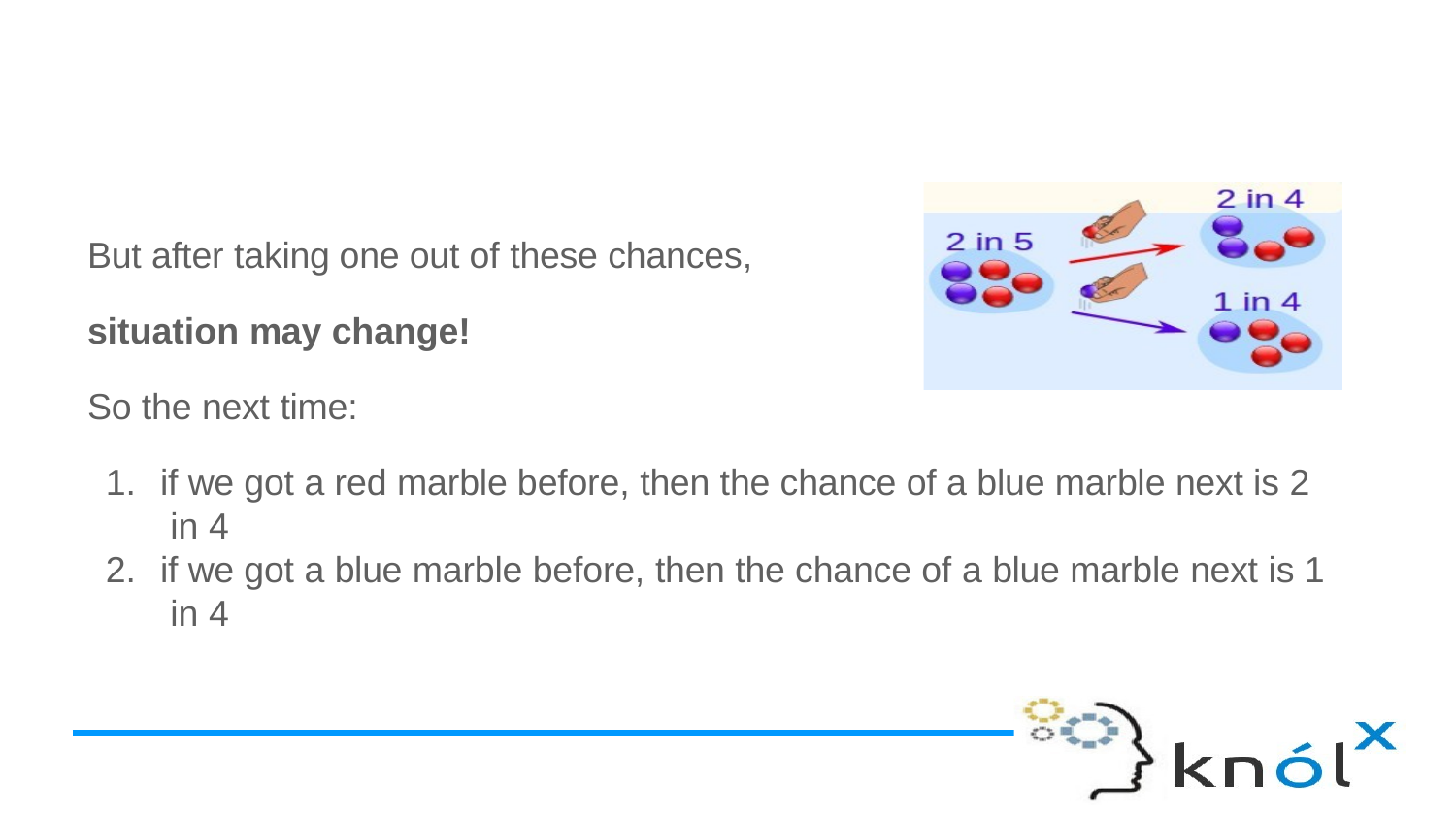

But after taking one out of these chances,
situation may change!
So the next time:
if we got a red marble before, then the chance of a blue marble next is 2  in 4
if we got a blue marble before, then the chance of a blue marble next is 1  in 4